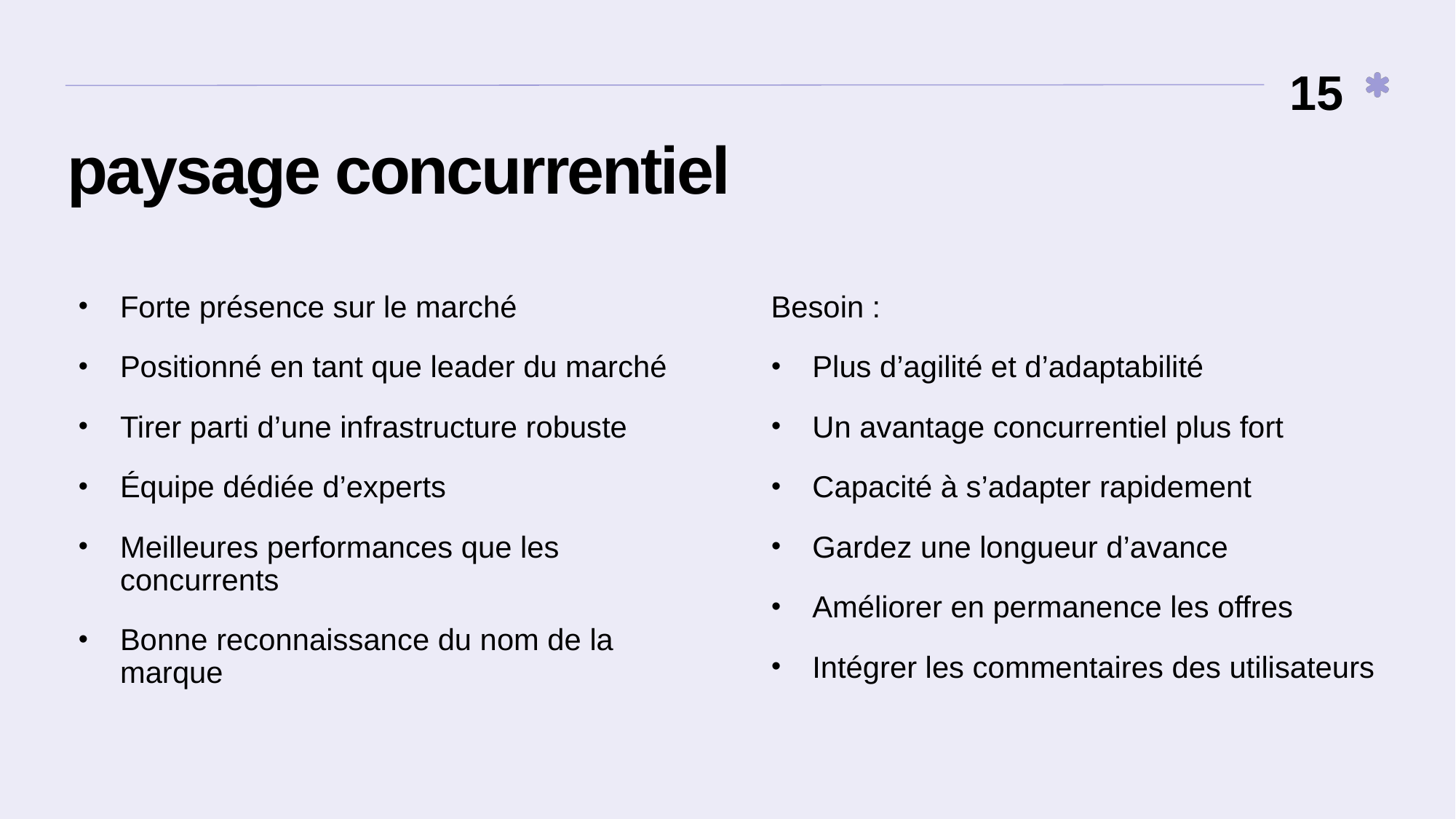

15
# paysage concurrentiel
Forte présence sur le marché
Positionné en tant que leader du marché
Tirer parti d’une infrastructure robuste
Équipe dédiée d’experts
Meilleures performances que les concurrents
Bonne reconnaissance du nom de la marque
Besoin :
Plus d’agilité et d’adaptabilité
Un avantage concurrentiel plus fort
Capacité à s’adapter rapidement
Gardez une longueur d’avance
Améliorer en permanence les offres
Intégrer les commentaires des utilisateurs